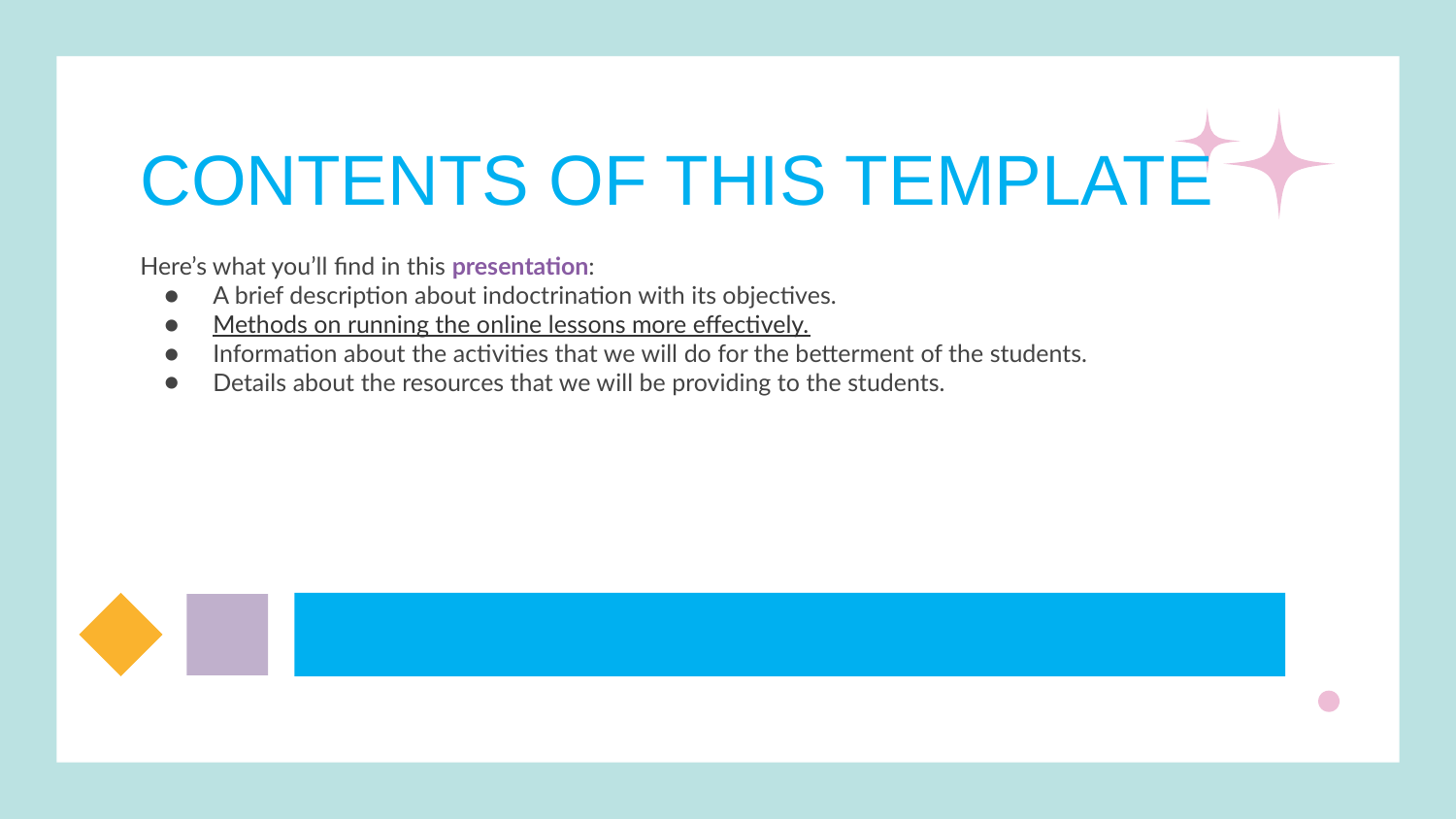

# CONTENTS OF THIS TEMPLATE
Here’s what you’ll find in this presentation:
A brief description about indoctrination with its objectives.
Methods on running the online lessons more effectively.
Information about the activities that we will do for the betterment of the students.
Details about the resources that we will be providing to the students.